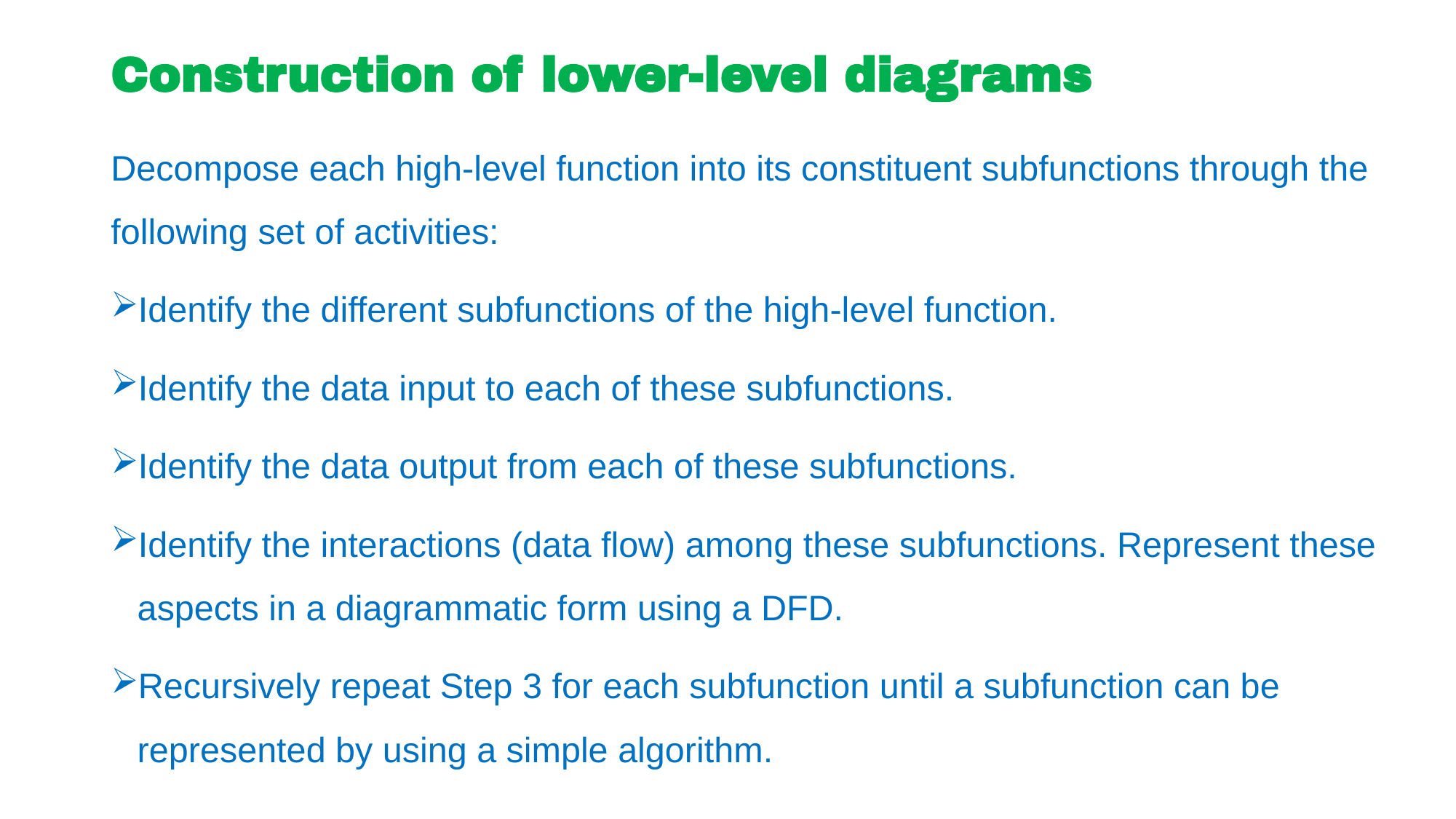

# Construction of lower-level diagrams
Decompose each high-level function into its constituent subfunctions through the following set of activities:
Identify the different subfunctions of the high-level function.
Identify the data input to each of these subfunctions.
Identify the data output from each of these subfunctions.
Identify the interactions (data flow) among these subfunctions. Represent these aspects in a diagrammatic form using a DFD.
Recursively repeat Step 3 for each subfunction until a subfunction can be represented by using a simple algorithm.